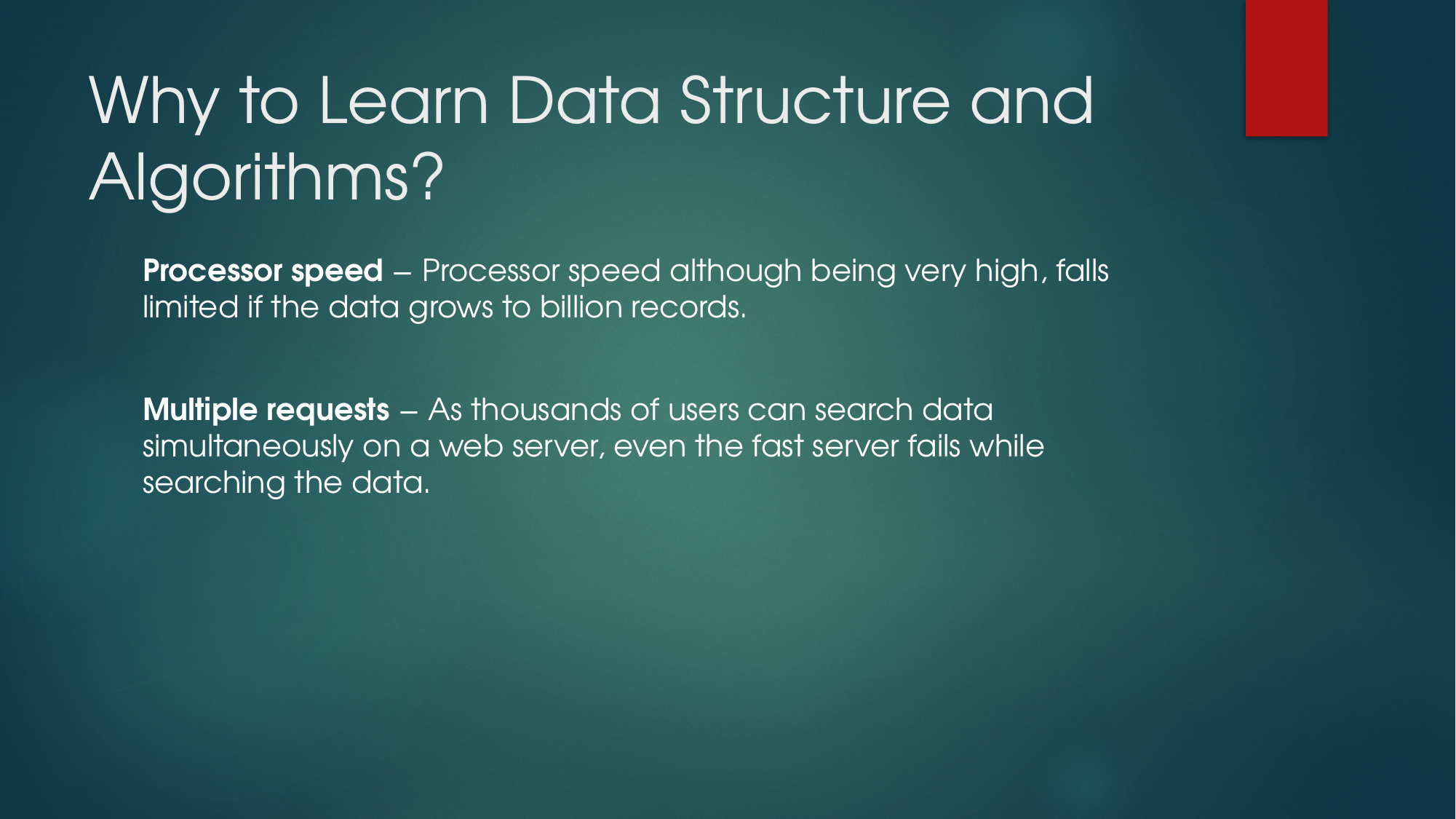

# Why to Learn Data Structure and Algorithms?
Processor speed − Processor speed although being very high, falls limited if the data grows to billion records.

Multiple requests − As thousands of users can search data simultaneously on a web server, even the fast server fails while searching the data.